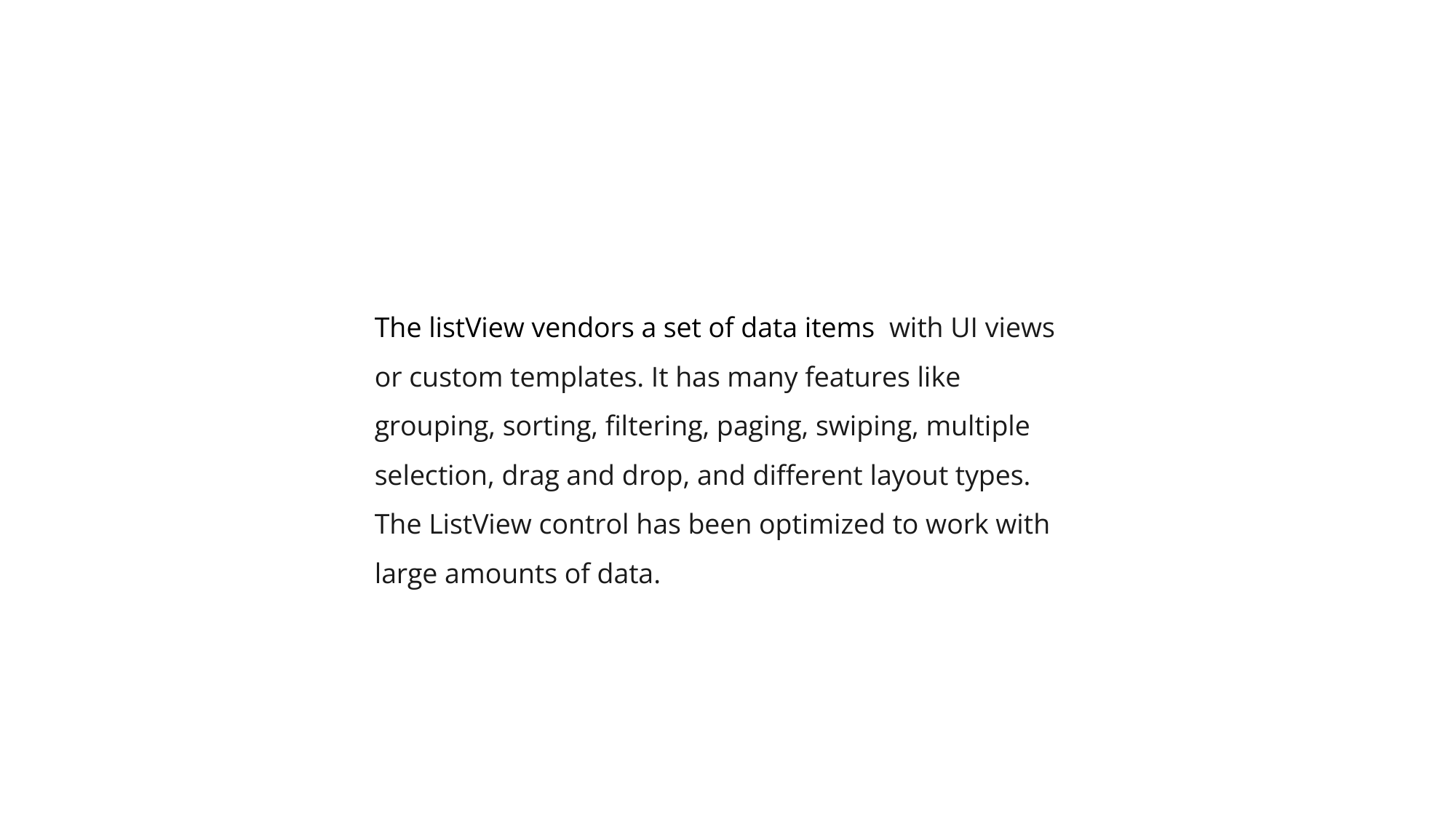

The listView vendors a set of data items  with UI views or custom templates. It has many features like grouping, sorting, filtering, paging, swiping, multiple selection, drag and drop, and different layout types. The ListView control has been optimized to work with large amounts of data.